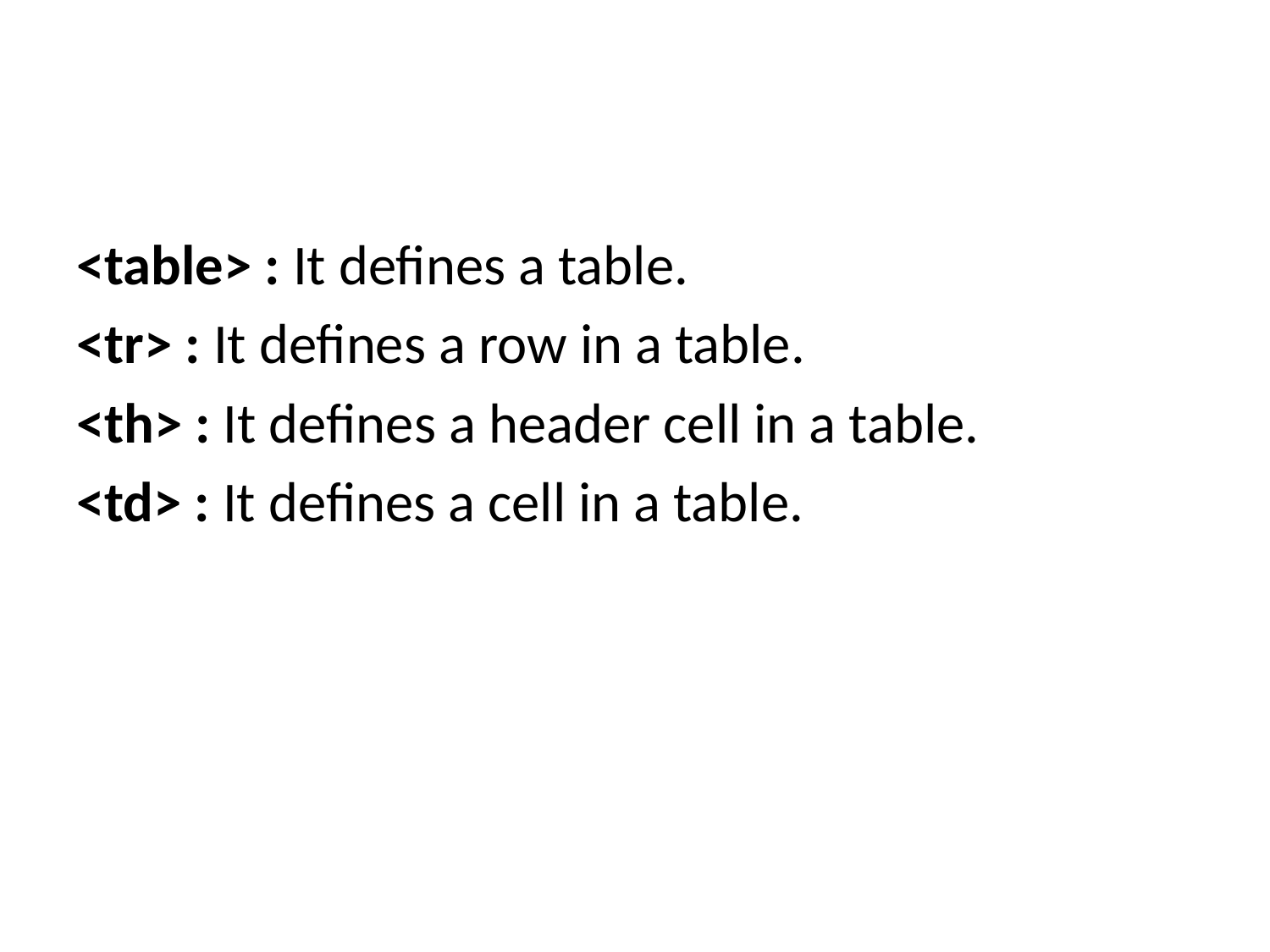

#
<table> : It defines a table.
<tr> : It defines a row in a table.
<th> : It defines a header cell in a table.
<td> : It defines a cell in a table.